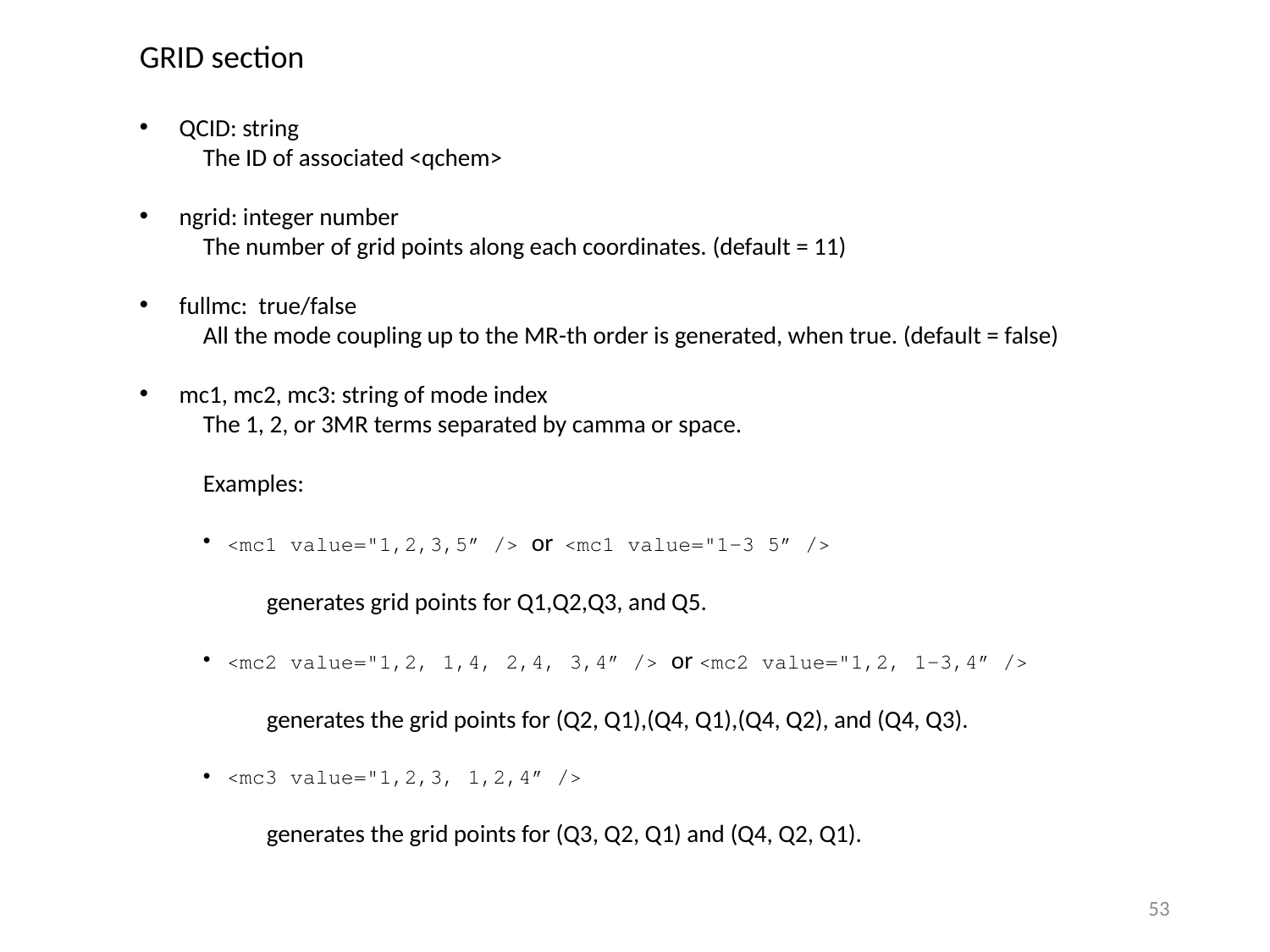

GRID section

QCID: string
The ID of associated <qchem>

ngrid: integer number
The number of grid points along each coordinates. (default = 11)

fullmc:  true/false
All the mode coupling up to the MR-th order is generated, when true. (default = false)

mc1, mc2, mc3: string of mode index
The 1, 2, or 3MR terms separated by camma or space.

Examples:

<mc1 value="1,2,3,5” /> or  <mc1 value="1-3 5” />

generates grid points for Q1,Q2,Q3, and Q5.

<mc2 value="1,2, 1,4, 2,4, 3,4” /> or <mc2 value="1,2, 1-3,4” />

generates the grid points for (Q2, Q1),(Q4, Q1),(Q4, Q2), and (Q4, Q3).

<mc3 value="1,2,3, 1,2,4” />

generates the grid points for (Q3, Q2, Q1) and (Q4, Q2, Q1).
53